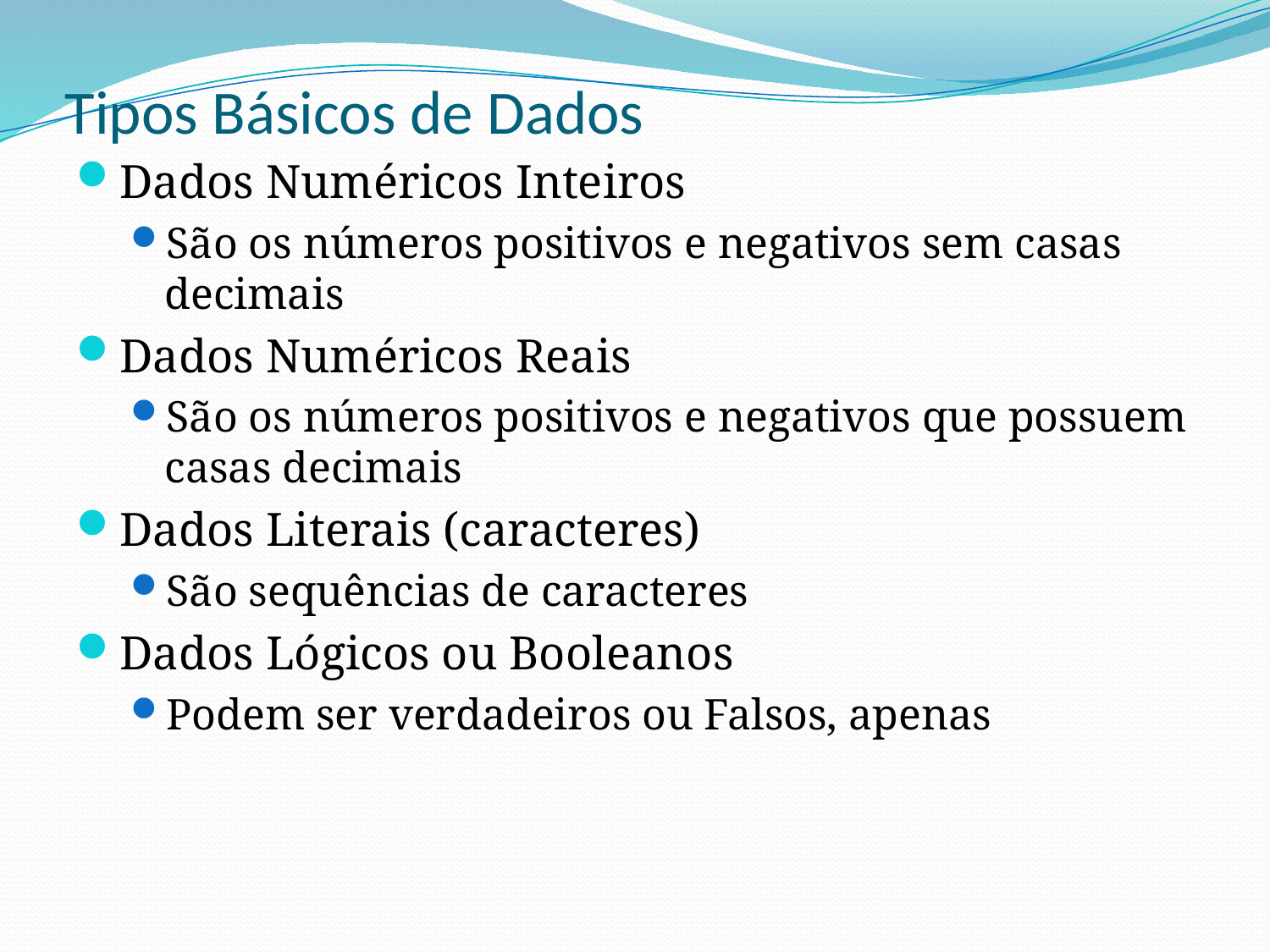

# Tipos Básicos de Dados
Dados Numéricos Inteiros
São os números positivos e negativos sem casas decimais
Dados Numéricos Reais
São os números positivos e negativos que possuem casas decimais
Dados Literais (caracteres)
São sequências de caracteres
Dados Lógicos ou Booleanos
Podem ser verdadeiros ou Falsos, apenas